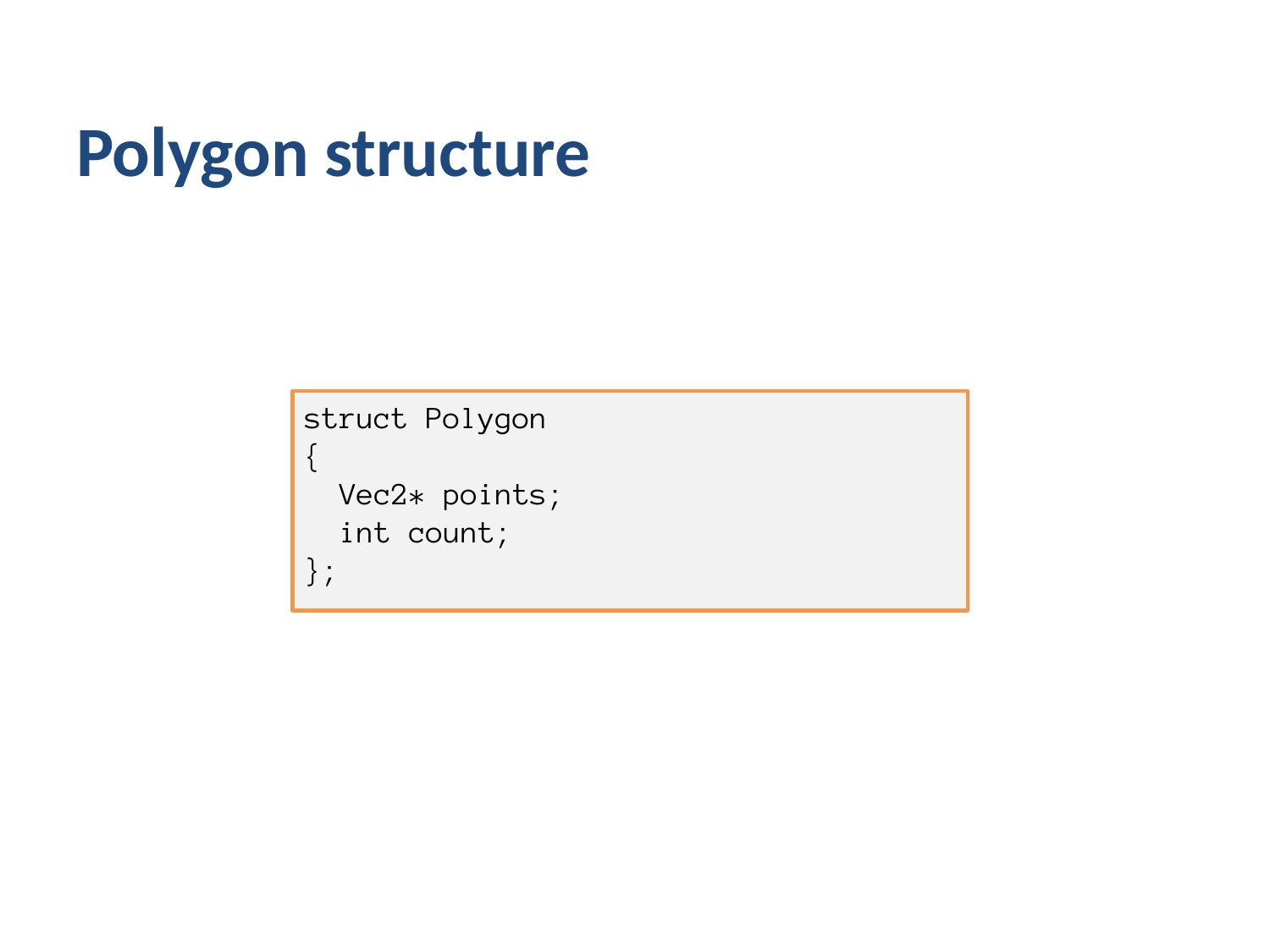

# Polygon structure
struct Polygon
{
  Vec2* points;
  int count;
};